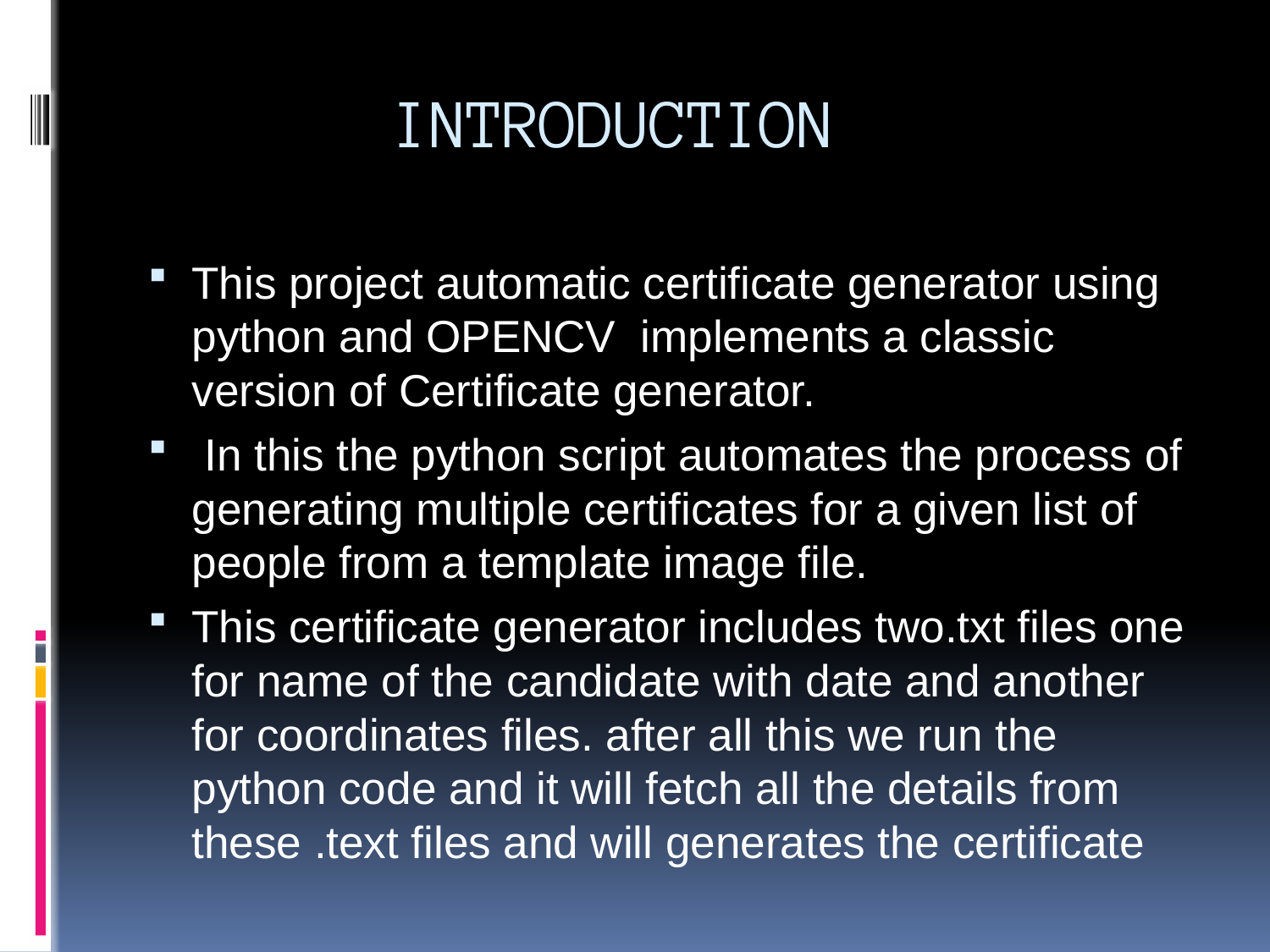

# INTRODUCTION
This project automatic certificate generator using python and OPENCV  implements a classic version of Certificate generator.
 In this the python script automates the process of generating multiple certificates for a given list of people from a template image file.
This certificate generator includes two.txt files one for name of the candidate with date and another for coordinates files. after all this we run the python code and it will fetch all the details from these .text files and will generates the certificate